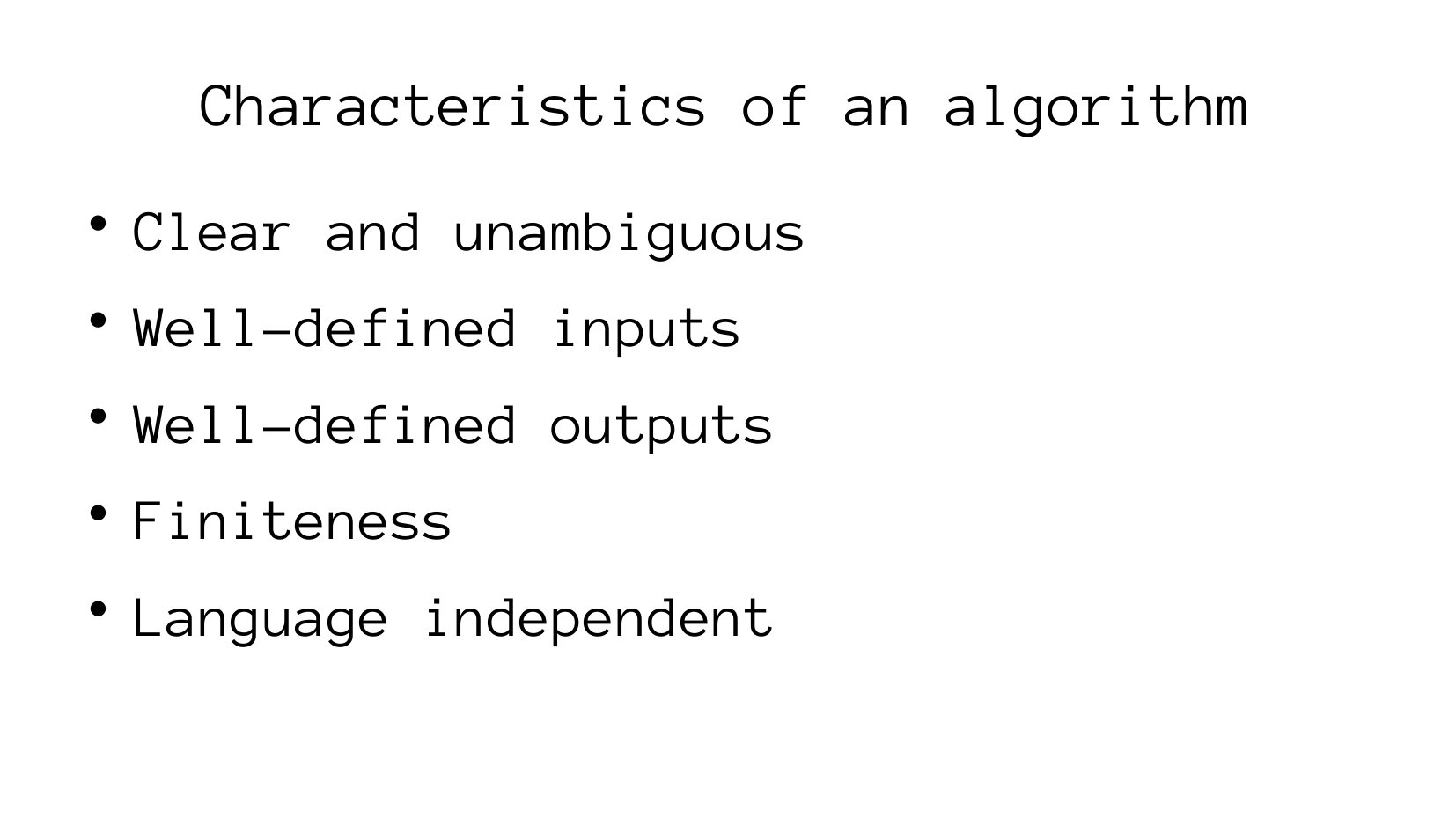

# Characteristics of an algorithm
Clear and unambiguous
Well-defined inputs
Well-defined outputs
Finiteness
Language independent